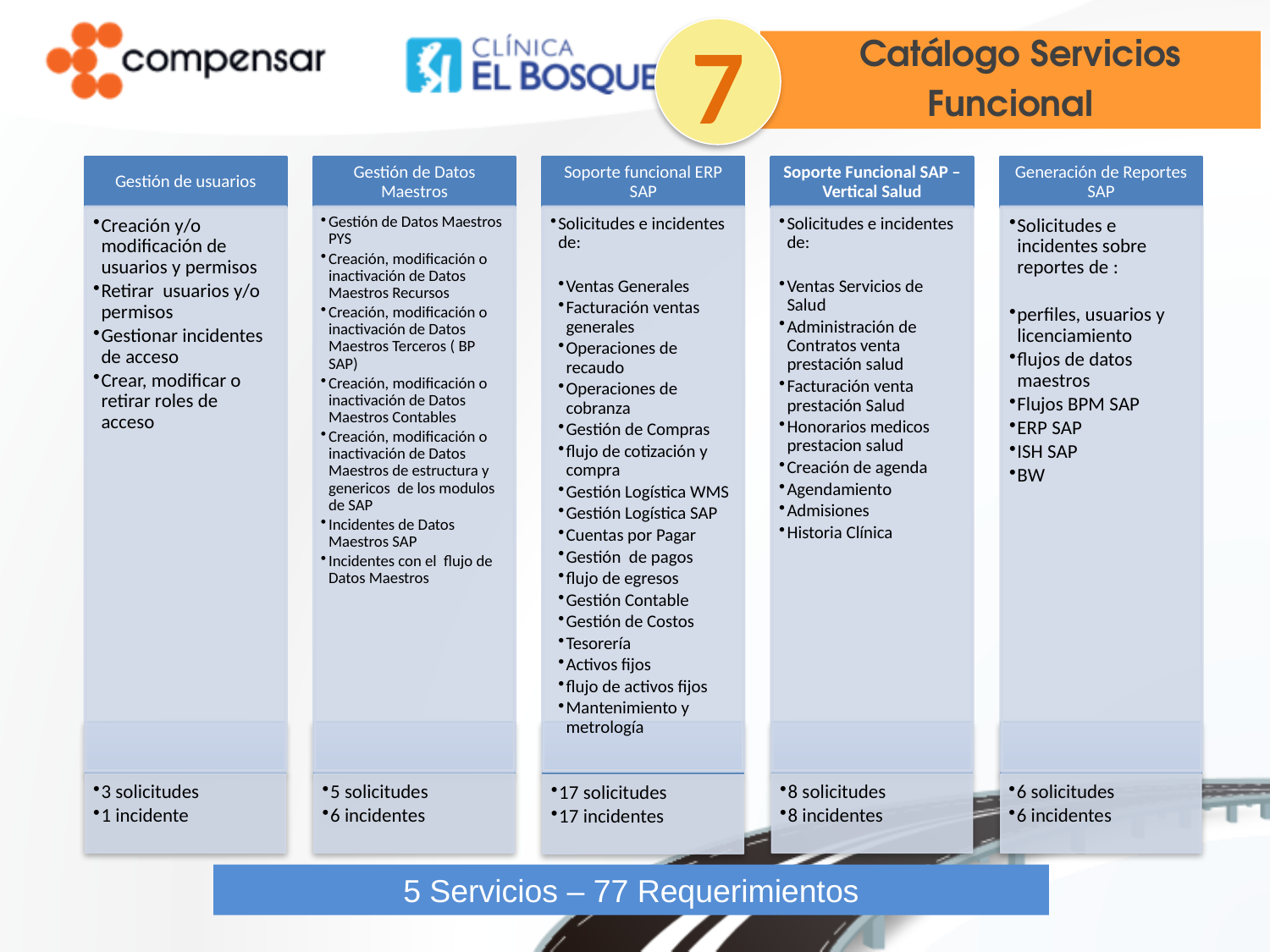

7
   Catálogo Servicios
Funcional
Gestión de usuarios
Creación y/o modificación de usuarios y permisos
Retirar  usuarios y/o permisos
Gestionar incidentes de acceso
Crear, modificar o retirar roles de acceso
Gestión de Datos Maestros
Gestión de Datos Maestros PYS
Creación, modificación o inactivación de Datos Maestros Recursos
Creación, modificación o inactivación de Datos Maestros Terceros ( BP SAP)
Creación, modificación o inactivación de Datos Maestros Contables
Creación, modificación o inactivación de Datos Maestros de estructura y genericos  de los modulos de SAP
Incidentes de Datos Maestros SAP
Incidentes con el  flujo de Datos Maestros
Soporte funcional ERP SAP
Solicitudes e incidentes de:

Ventas Generales
Facturación ventas generales
Operaciones de recaudo
Operaciones de cobranza
Gestión de Compras
flujo de cotización y compra
Gestión Logística WMS
Gestión Logística SAP
Cuentas por Pagar
Gestión  de pagos
flujo de egresos
Gestión Contable
Gestión de Costos
Tesorería
Activos fijos
flujo de activos fijos
Mantenimiento y metrología
Soporte Funcional SAP – Vertical Salud
Solicitudes e incidentes de:

Ventas Servicios de Salud
Administración de Contratos venta prestación salud
Facturación venta prestación Salud
Honorarios medicos prestacion salud
Creación de agenda
Agendamiento
Admisiones
Historia Clínica
Generación de Reportes SAP
Solicitudes e incidentes sobre reportes de :

perfiles, usuarios y licenciamiento
flujos de datos maestros
Flujos BPM SAP
ERP SAP
ISH SAP
BW

3 solicitudes
1 incidente

5 solicitudes
6 incidentes

17 solicitudes
17 incidentes

8 solicitudes
8 incidentes

6 solicitudes
6 incidentes
5 Servicios – 77 Requerimientos